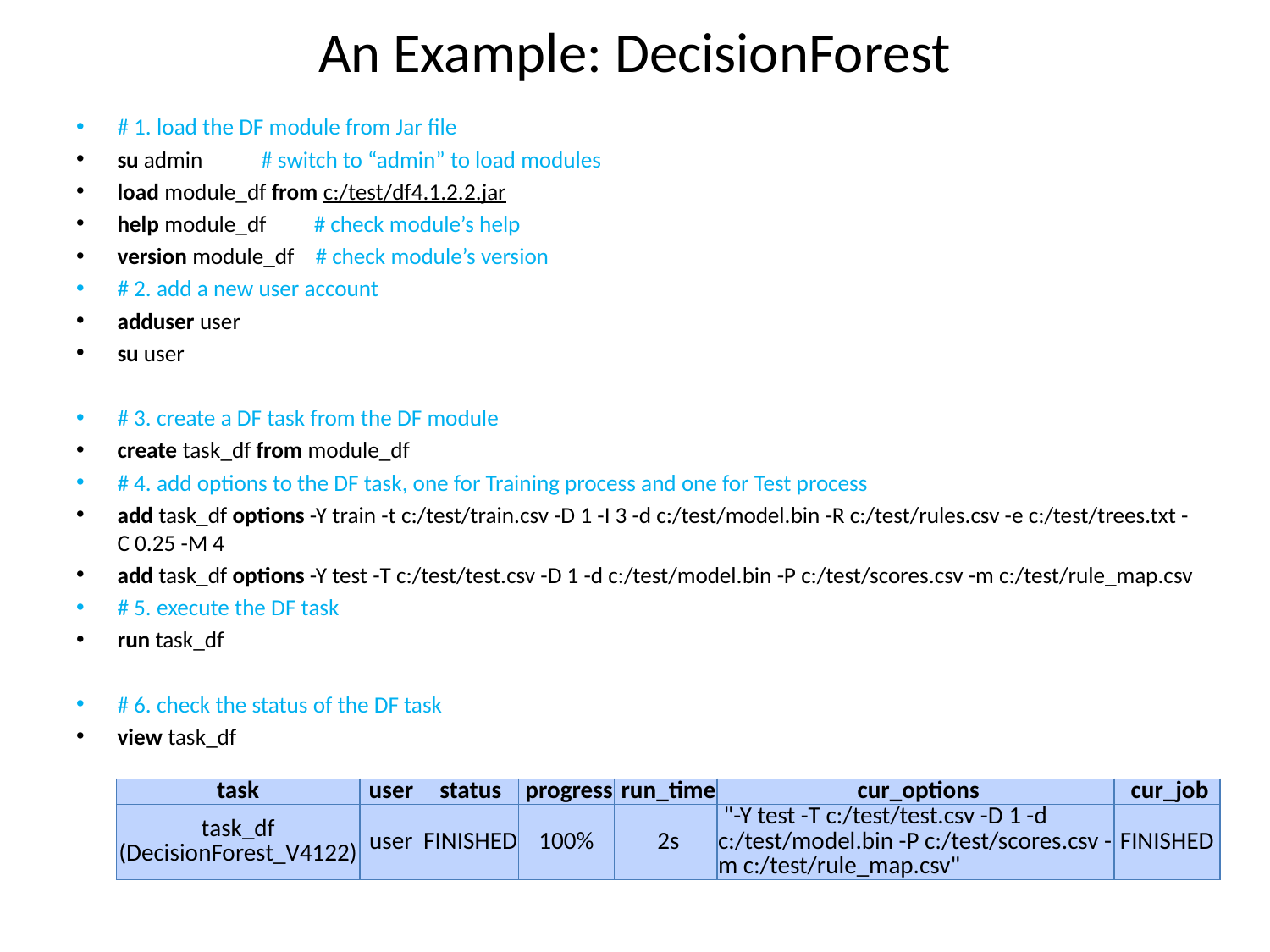

# An Example: DecisionForest
# 1. load the DF module from Jar file
su admin           # switch to “admin” to load modules
load module_df from c:/test/df4.1.2.2.jar
help module_df         # check module’s help
version module_df    # check module’s version
# 2. add a new user account
adduser user
su user

# 3. create a DF task from the DF module
create task_df from module_df
# 4. add options to the DF task, one for Training process and one for Test process
add task_df options -Y train -t c:/test/train.csv -D 1 -I 3 -d c:/test/model.bin -R c:/test/rules.csv -e c:/test/trees.txt -C 0.25 -M 4
add task_df options -Y test -T c:/test/test.csv -D 1 -d c:/test/model.bin -P c:/test/scores.csv -m c:/test/rule_map.csv
# 5. execute the DF task
run task_df

# 6. check the status of the DF task
view task_df

| task | user | status | progress | run\_time | cur\_options | cur\_job |
| --- | --- | --- | --- | --- | --- | --- |
| task\_df (DecisionForest\_V4122) | user | FINISHED | 100% | 2s | "-Y test -T c:/test/test.csv -D 1 -d c:/test/model.bin -P c:/test/scores.csv -m c:/test/rule\_map.csv" | FINISHED |